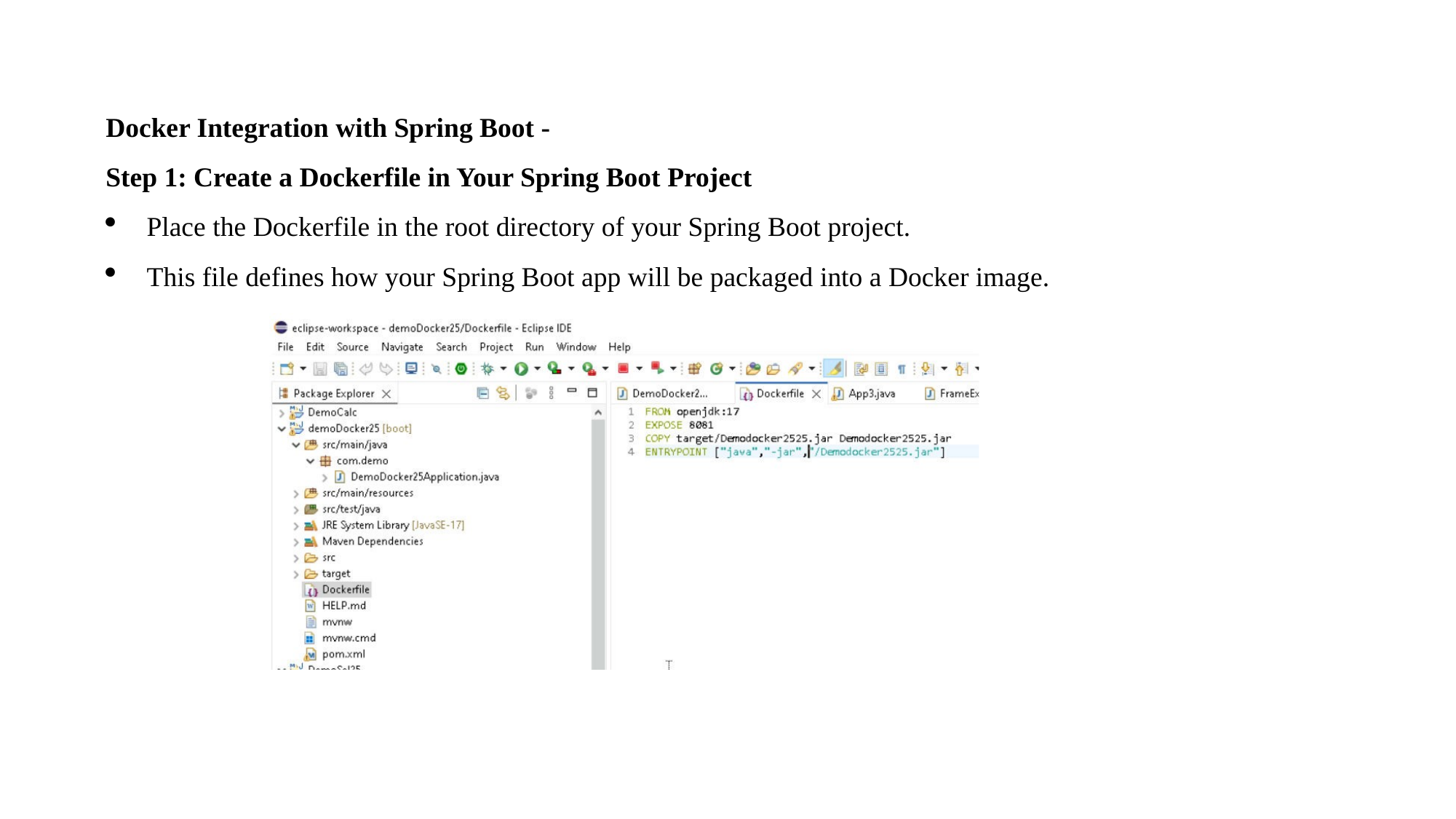

Docker Integration with Spring Boot -
Step 1: Create a Dockerfile in Your Spring Boot Project
Place the Dockerfile in the root directory of your Spring Boot project.
This file defines how your Spring Boot app will be packaged into a Docker image.